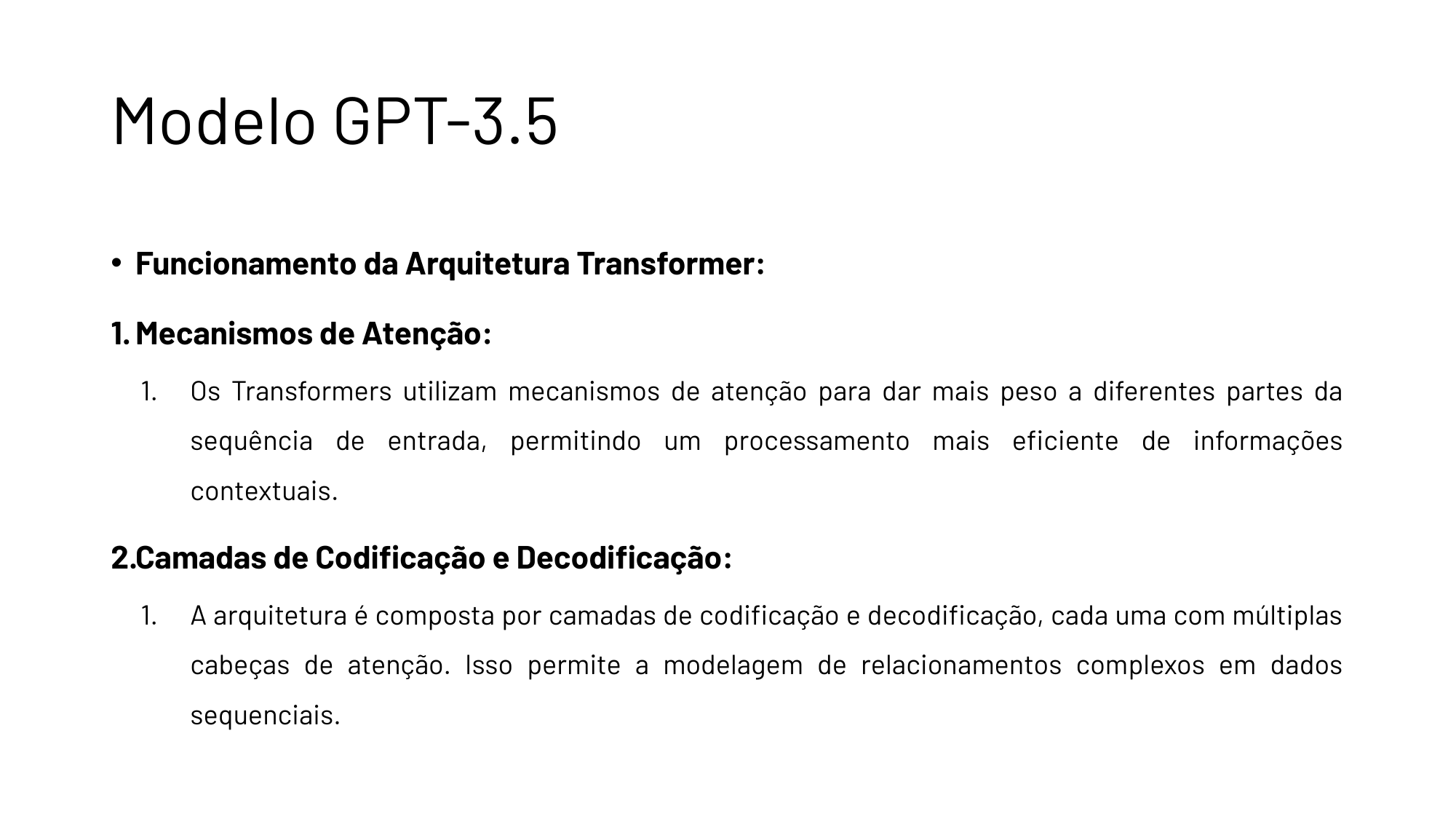

# Modelo GPT-3.5
Funcionamento da Arquitetura Transformer:
Mecanismos de Atenção:
Os Transformers utilizam mecanismos de atenção para dar mais peso a diferentes partes da sequência de entrada, permitindo um processamento mais eficiente de informações contextuais.
Camadas de Codificação e Decodificação:
A arquitetura é composta por camadas de codificação e decodificação, cada uma com múltiplas cabeças de atenção. Isso permite a modelagem de relacionamentos complexos em dados sequenciais.